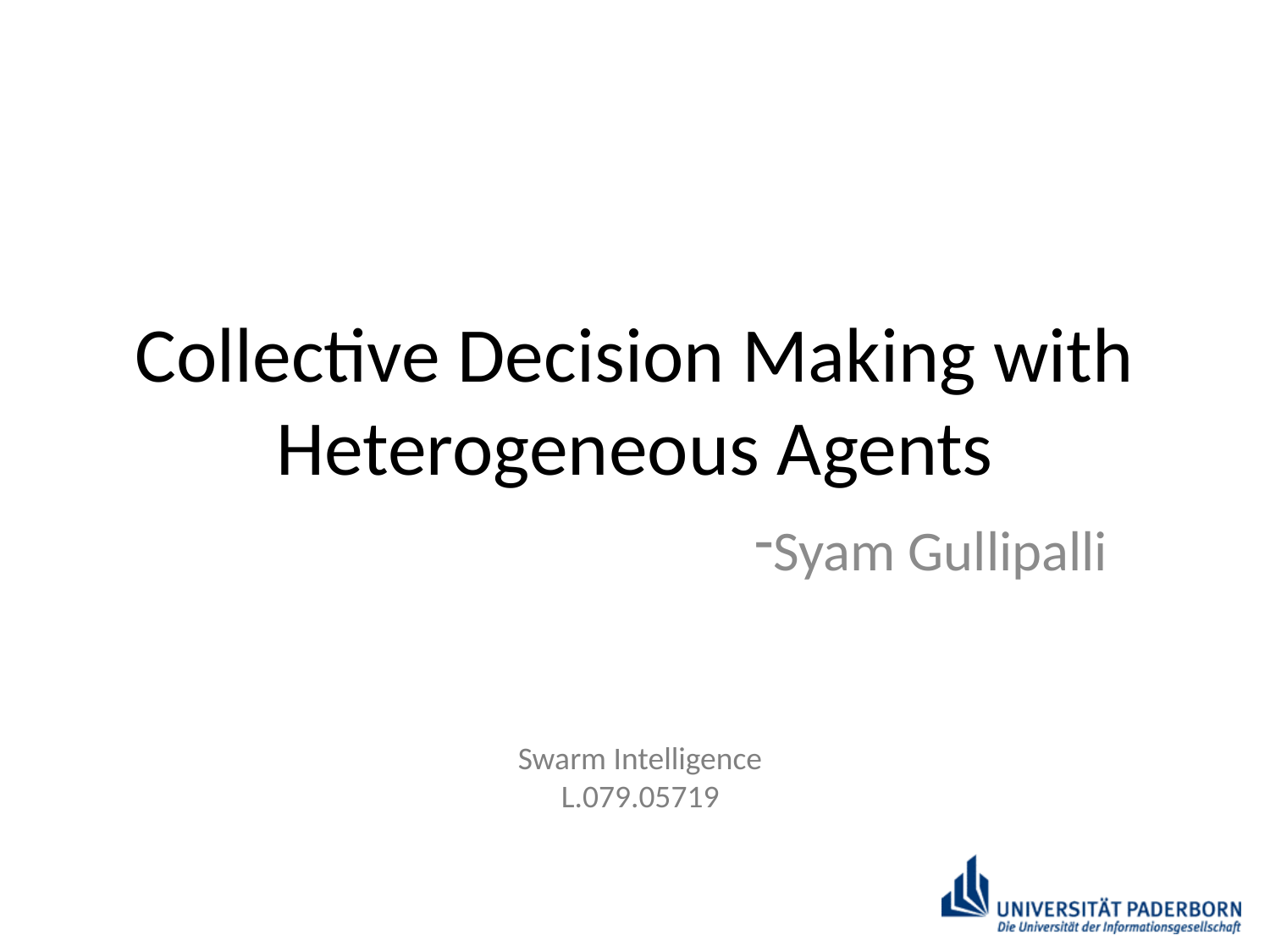

# Collective Decision Making with Heterogeneous Agents
Syam Gullipalli
Swarm Intelligence
L.079.05719